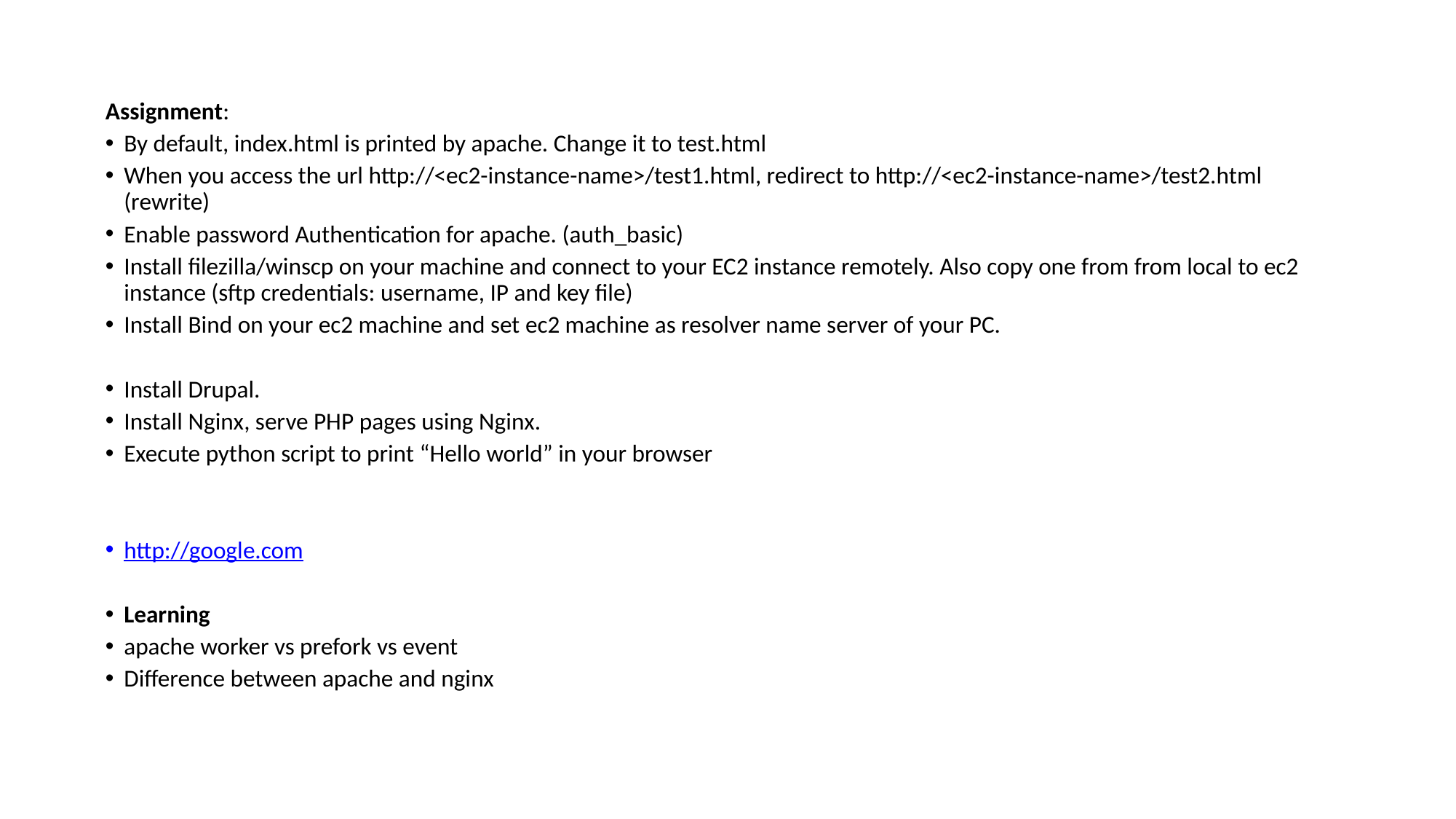

Assignment:
By default, index.html is printed by apache. Change it to test.html
When you access the url http://<ec2-instance-name>/test1.html, redirect to http://<ec2-instance-name>/test2.html (rewrite)
Enable password Authentication for apache. (auth_basic)
Install filezilla/winscp on your machine and connect to your EC2 instance remotely. Also copy one from from local to ec2 instance (sftp credentials: username, IP and key file)
Install Bind on your ec2 machine and set ec2 machine as resolver name server of your PC.

Install Drupal.
Install Nginx, serve PHP pages using Nginx.
Execute python script to print “Hello world” in your browser

http://google.com

Learning
apache worker vs prefork vs event
Difference between apache and nginx